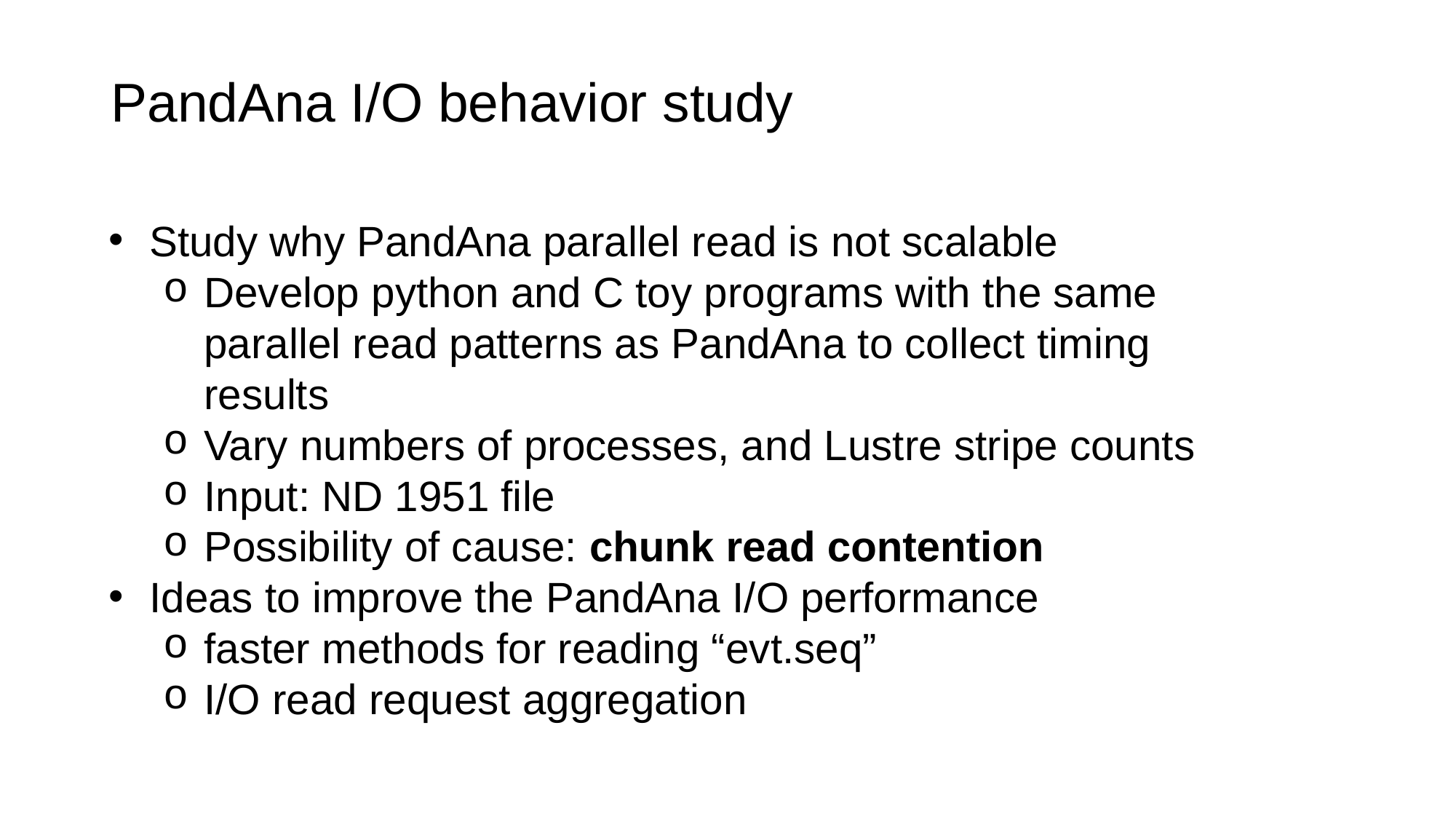

# PandAna I/O behavior study
Study why PandAna parallel read is not scalable
Develop python and C toy programs with the same parallel read patterns as PandAna to collect timing results
Vary numbers of processes, and Lustre stripe counts
Input: ND 1951 file
Possibility of cause: chunk read contention
Ideas to improve the PandAna I/O performance
faster methods for reading “evt.seq”
I/O read request aggregation